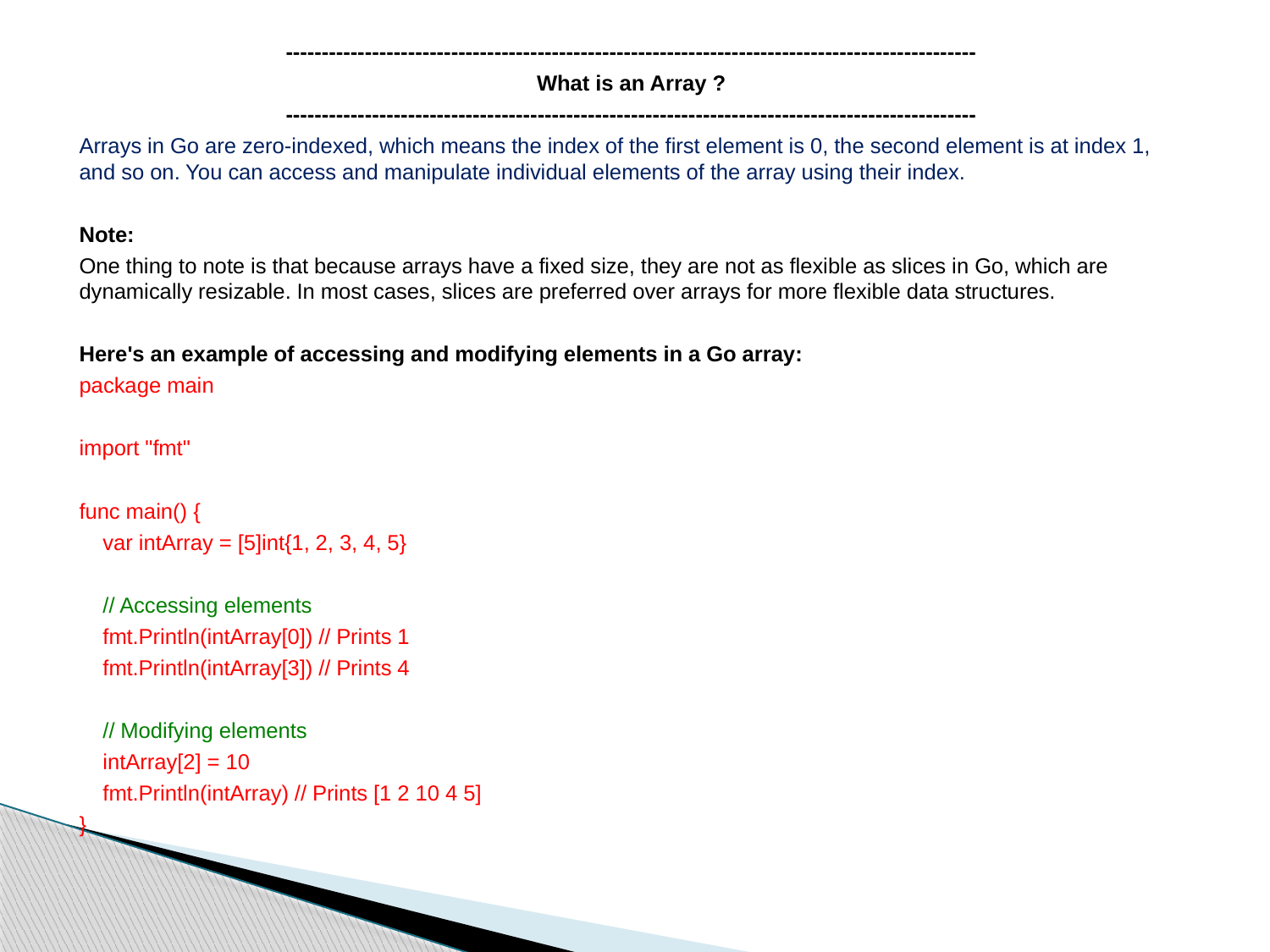

------------------------------------------------------------------------------------------------
What is an Array ?
------------------------------------------------------------------------------------------------
Arrays in Go are zero-indexed, which means the index of the first element is 0, the second element is at index 1, and so on. You can access and manipulate individual elements of the array using their index.

Note:
One thing to note is that because arrays have a fixed size, they are not as flexible as slices in Go, which are dynamically resizable. In most cases, slices are preferred over arrays for more flexible data structures.

Here's an example of accessing and modifying elements in a Go array:
package main

import "fmt"

func main() {
    var intArray = [5]int{1, 2, 3, 4, 5}

    // Accessing elements
    fmt.Println(intArray[0]) // Prints 1
    fmt.Println(intArray[3]) // Prints 4

    // Modifying elements
    intArray[2] = 10
    fmt.Println(intArray) // Prints [1 2 10 4 5]
}